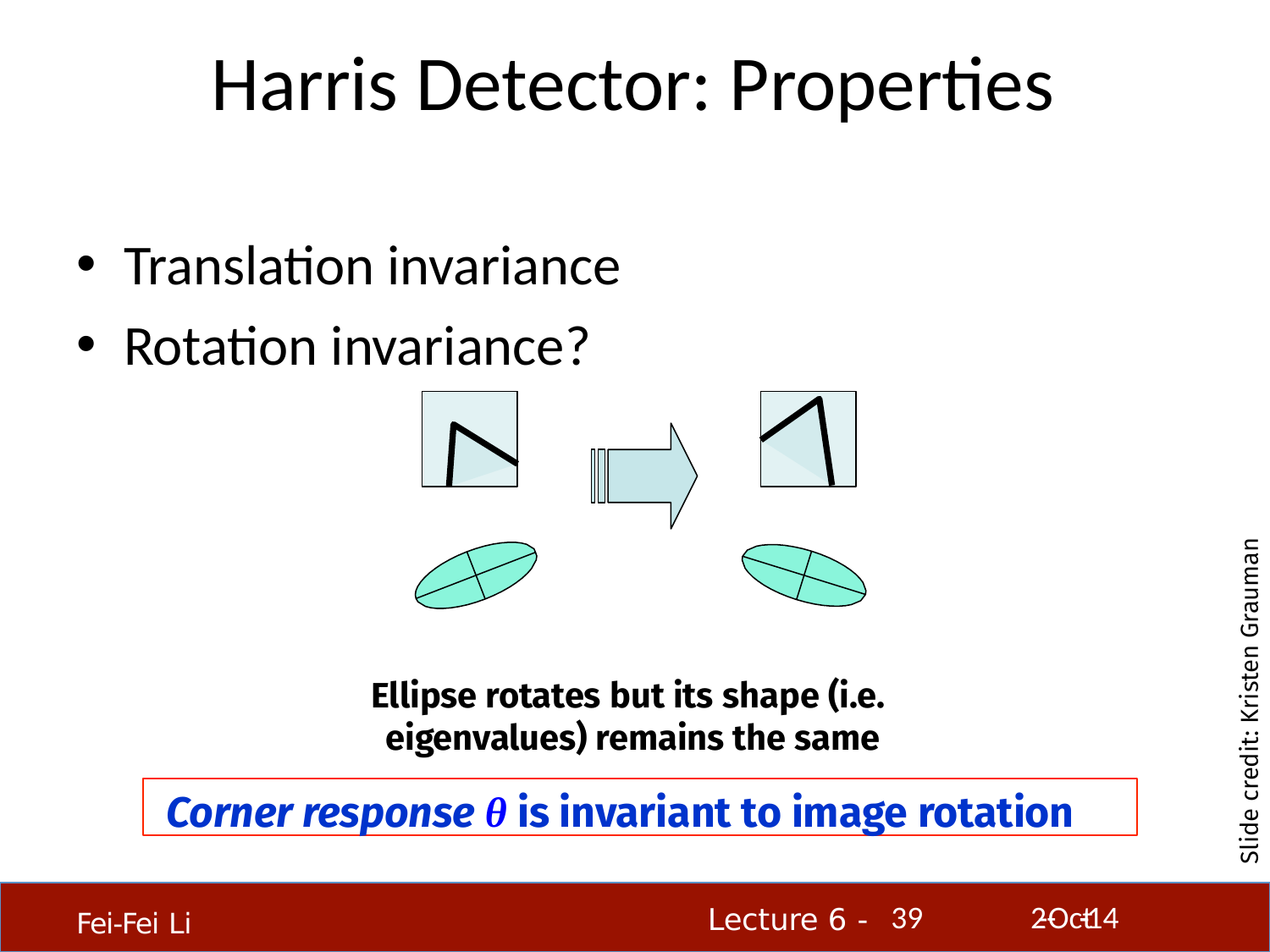

# Harris Detector: Properties
Translation invariance
Rotation invariance?

Slide credit: Kristen Grauman

Ellipse rotates but its shape (i.e.  eigenvalues) remains the same
Corner response θ is invariant to image rotation
39
2-­‐Oct-­‐14
Lecture 6 -
Fei-Fei Li